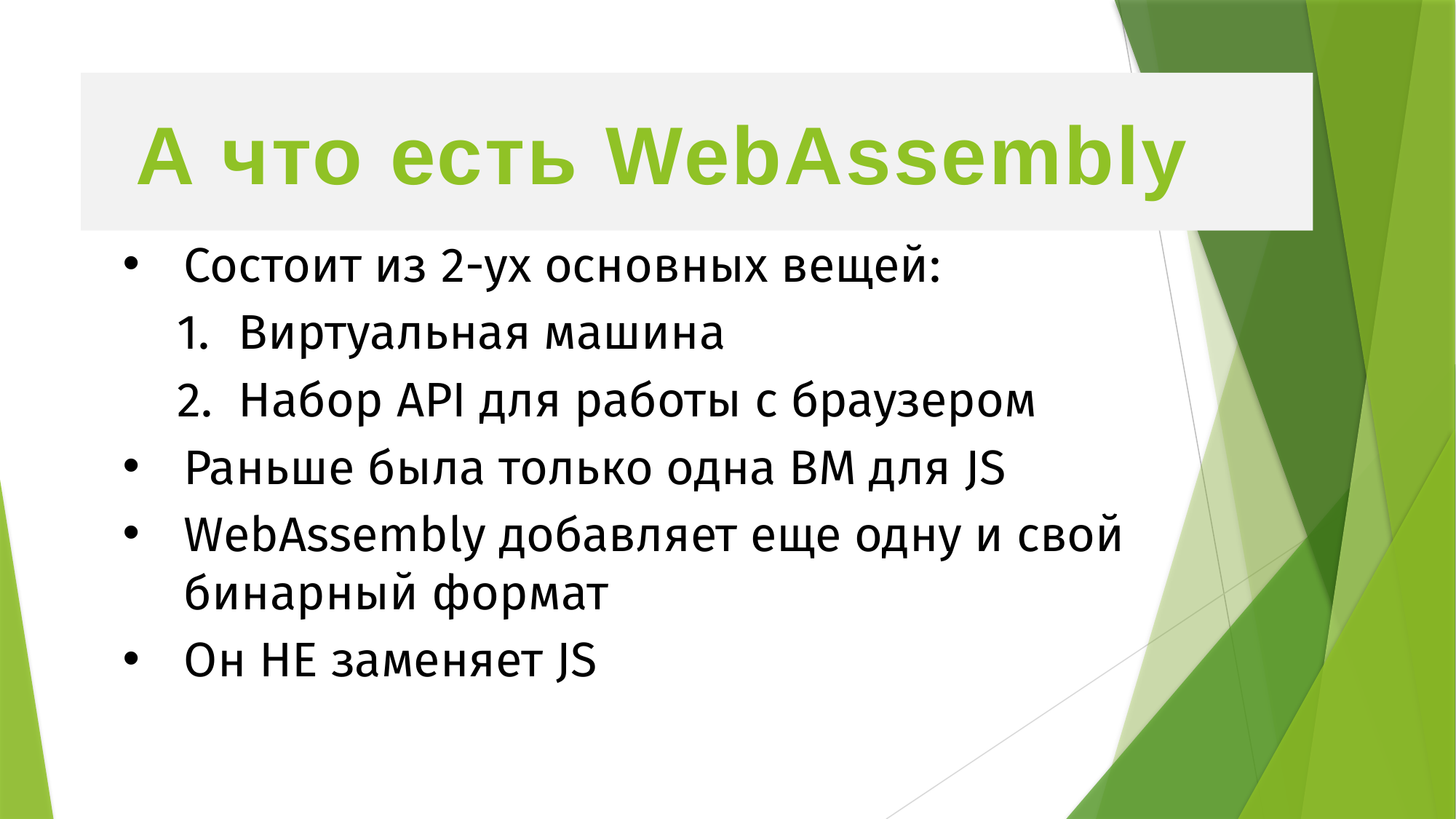

# А что есть WebAssembly
Состоит из 2-ух основных вещей:
Виртуальная машина
Набор API для работы с браузером
Раньше была только одна ВМ для JS
WebAssembly добавляет еще одну и свой бинарный формат
Он НЕ заменяет JS